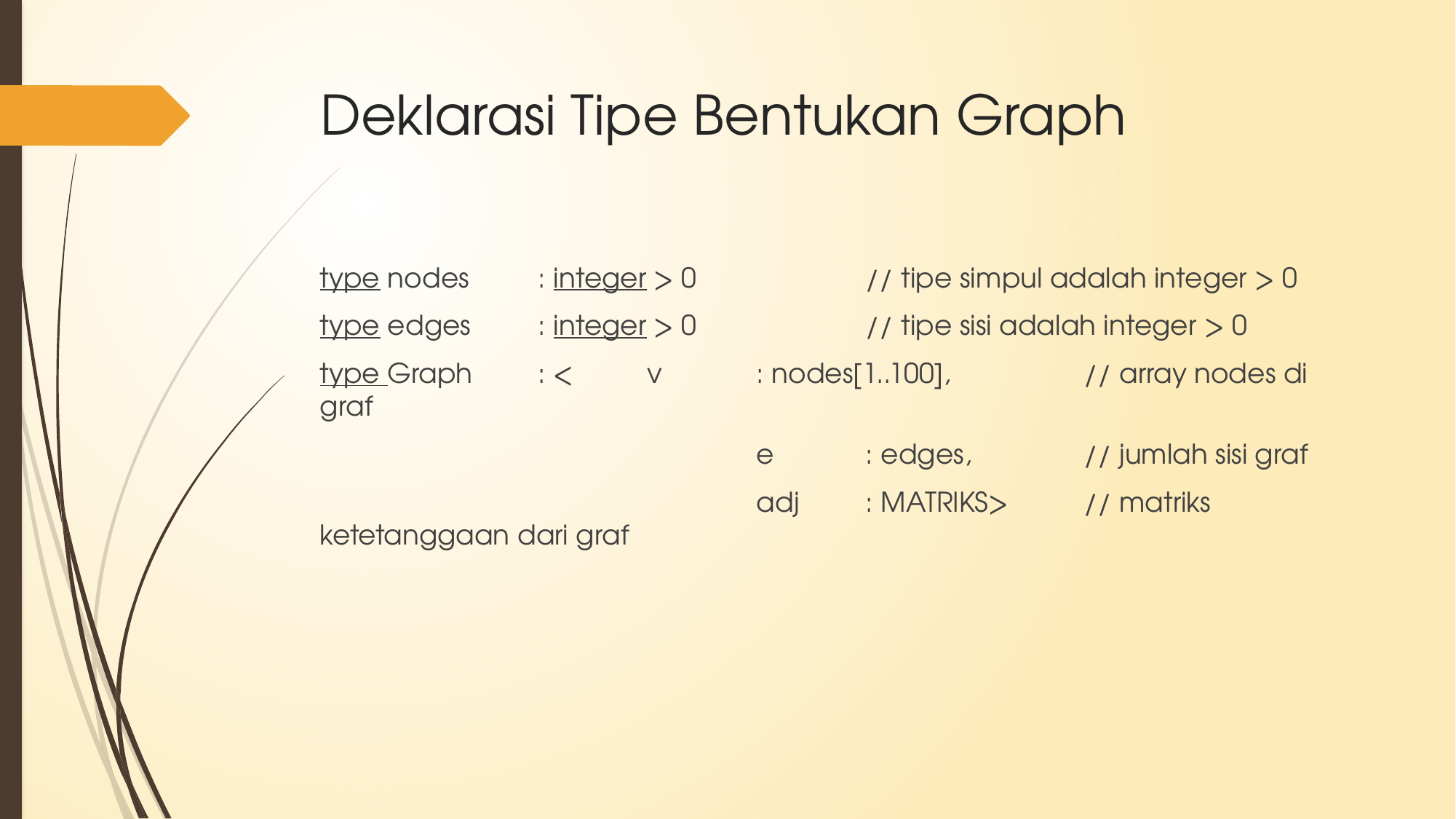

# Deklarasi Tipe Bentukan Graph
type nodes	: integer > 0		// tipe simpul adalah integer > 0
type edges	: integer > 0		// tipe sisi adalah integer > 0
type Graph	: <	v	: nodes[1..100],		// array nodes di graf
				e	: edges,		// jumlah sisi graf
				adj	: MATRIKS>	// matriks ketetanggaan dari graf